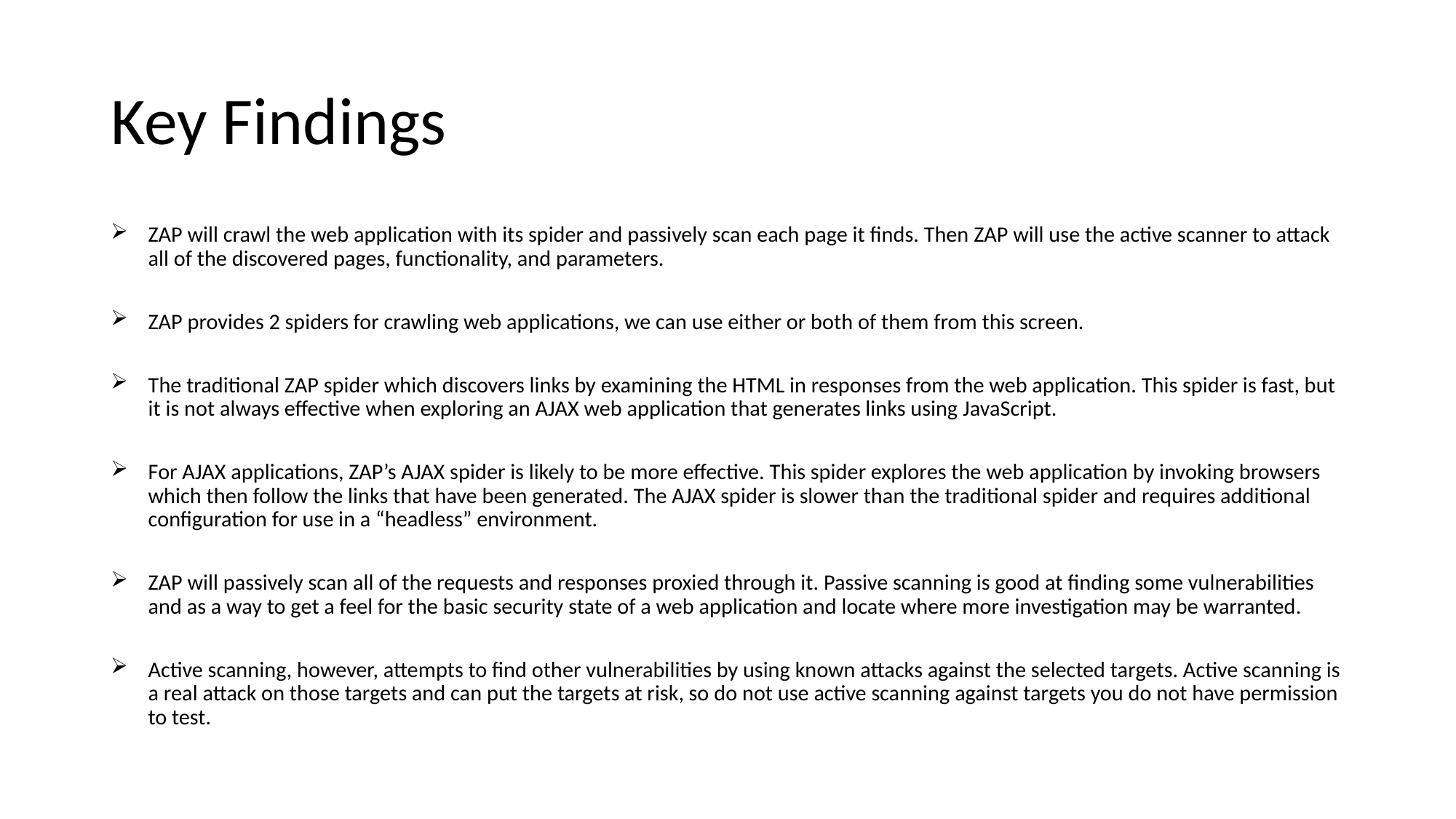

# Key Findings
ZAP will crawl the web application with its spider and passively scan each page it finds. Then ZAP will use the active scanner to attack all of the discovered pages, functionality, and parameters.

ZAP provides 2 spiders for crawling web applications, we can use either or both of them from this screen.

The traditional ZAP spider which discovers links by examining the HTML in responses from the web application. This spider is fast, but it is not always effective when exploring an AJAX web application that generates links using JavaScript.

For AJAX applications, ZAP’s AJAX spider is likely to be more effective. This spider explores the web application by invoking browsers which then follow the links that have been generated. The AJAX spider is slower than the traditional spider and requires additional configuration for use in a “headless” environment.

ZAP will passively scan all of the requests and responses proxied through it. Passive scanning is good at finding some vulnerabilities and as a way to get a feel for the basic security state of a web application and locate where more investigation may be warranted.

Active scanning, however, attempts to find other vulnerabilities by using known attacks against the selected targets. Active scanning is a real attack on those targets and can put the targets at risk, so do not use active scanning against targets you do not have permission to test.